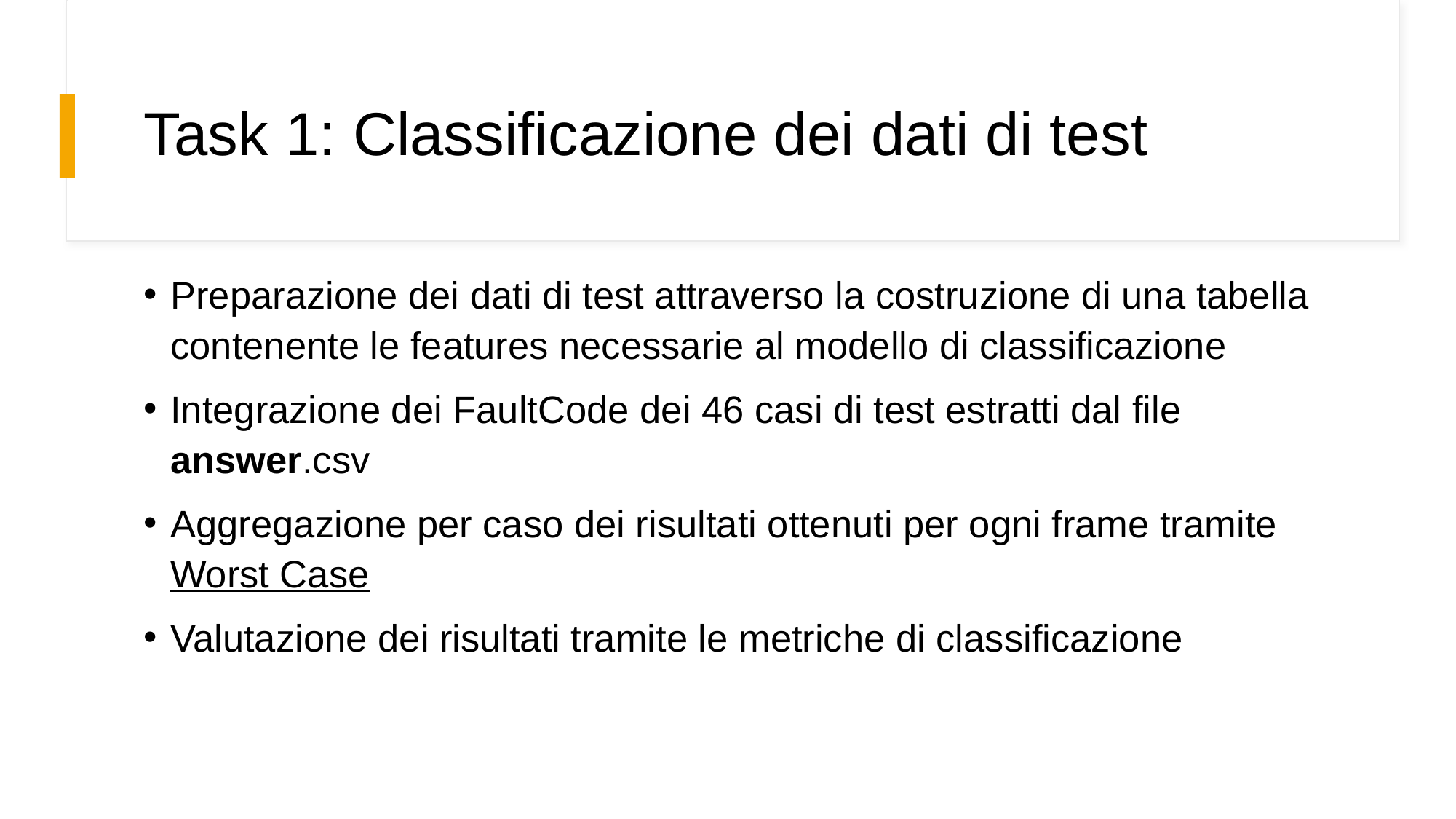

# Task 1: Classificazione dei dati di test
Preparazione dei dati di test attraverso la costruzione di una tabella contenente le features necessarie al modello di classificazione
Integrazione dei FaultCode dei 46 casi di test estratti dal file answer.csv
Aggregazione per caso dei risultati ottenuti per ogni frame tramite Worst Case
Valutazione dei risultati tramite le metriche di classificazione